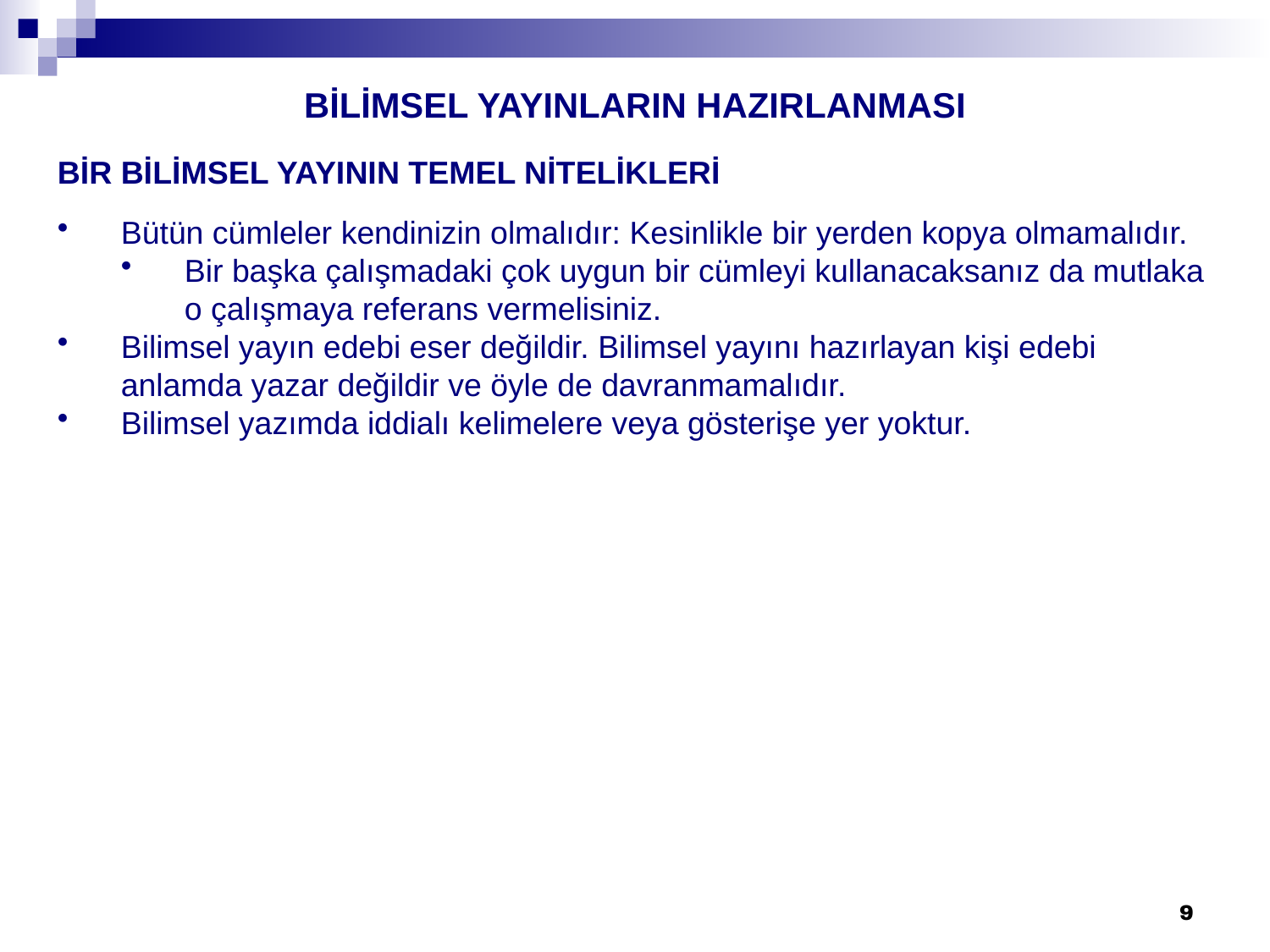

BİLİMSEL YAYINLARIN HAZIRLANMASI
BİR BİLİMSEL YAYININ TEMEL NİTELİKLERİ
Bütün cümleler kendinizin olmalıdır: Kesinlikle bir yerden kopya olmamalıdır.
Bir başka çalışmadaki çok uygun bir cümleyi kullanacaksanız da mutlaka o çalışmaya referans vermelisiniz.
Bilimsel yayın edebi eser değildir. Bilimsel yayını hazırlayan kişi edebi anlamda yazar değildir ve öyle de davranmamalıdır.
Bilimsel yazımda iddialı kelimelere veya gösterişe yer yoktur.
9